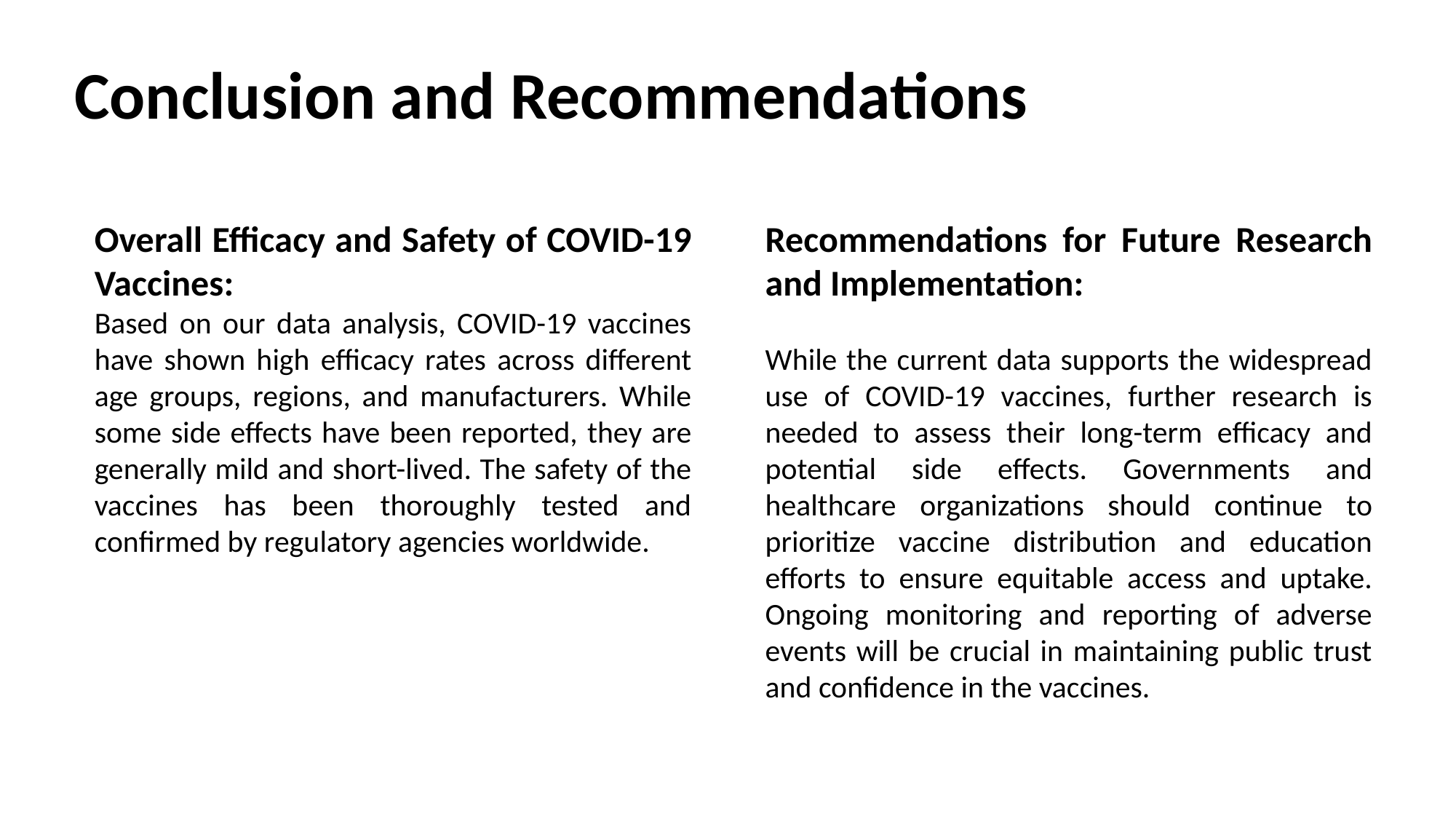

Conclusion and Recommendations
Overall Efficacy and Safety of COVID-19 Vaccines:
Based on our data analysis, COVID-19 vaccines have shown high efficacy rates across different age groups, regions, and manufacturers. While some side effects have been reported, they are generally mild and short-lived. The safety of the vaccines has been thoroughly tested and confirmed by regulatory agencies worldwide.
Recommendations for Future Research and Implementation:

While the current data supports the widespread use of COVID-19 vaccines, further research is needed to assess their long-term efficacy and potential side effects. Governments and healthcare organizations should continue to prioritize vaccine distribution and education efforts to ensure equitable access and uptake. Ongoing monitoring and reporting of adverse events will be crucial in maintaining public trust and confidence in the vaccines.